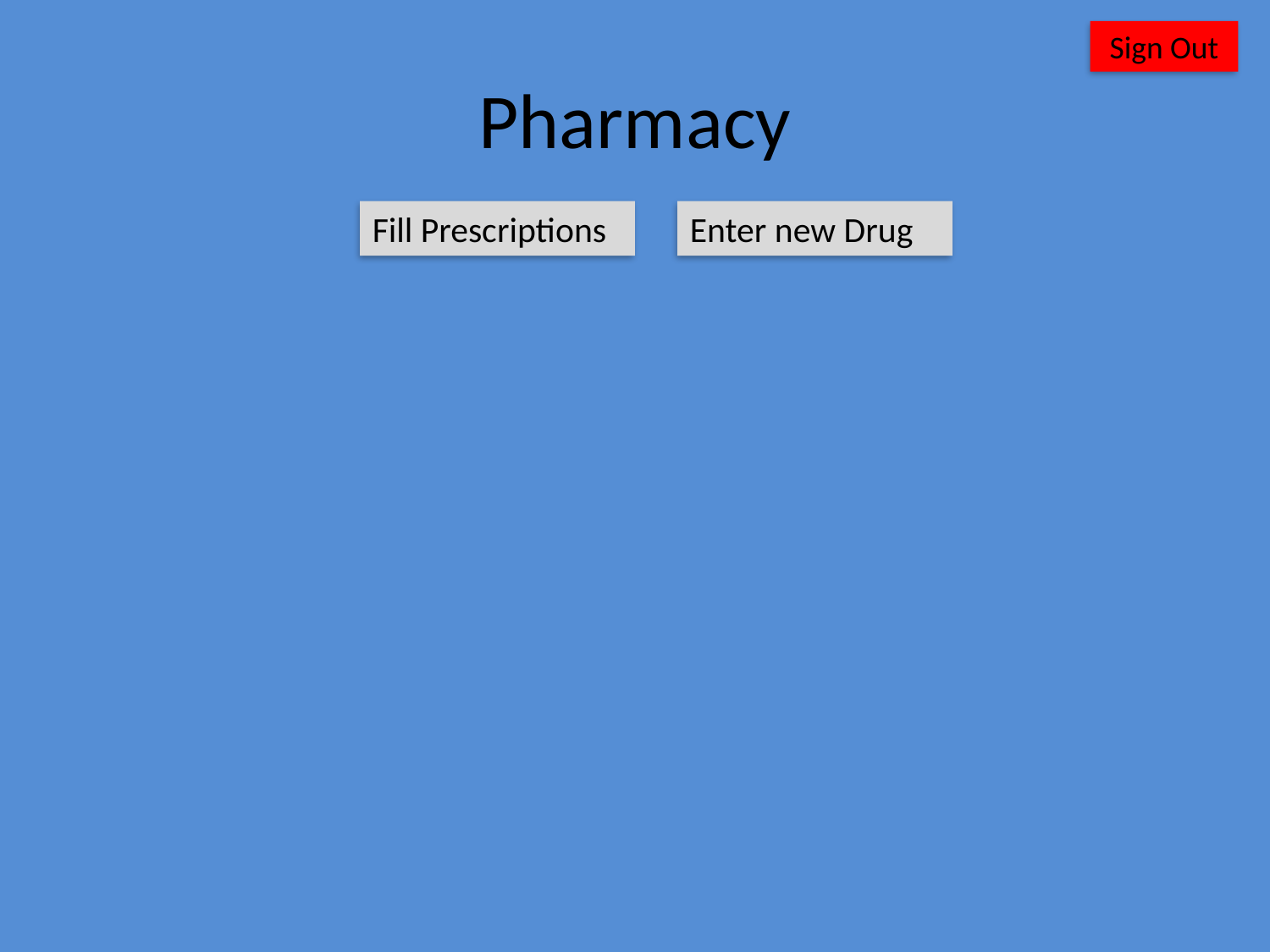

Sign Out
# Pharmacy
Fill Prescriptions
Enter new Drug